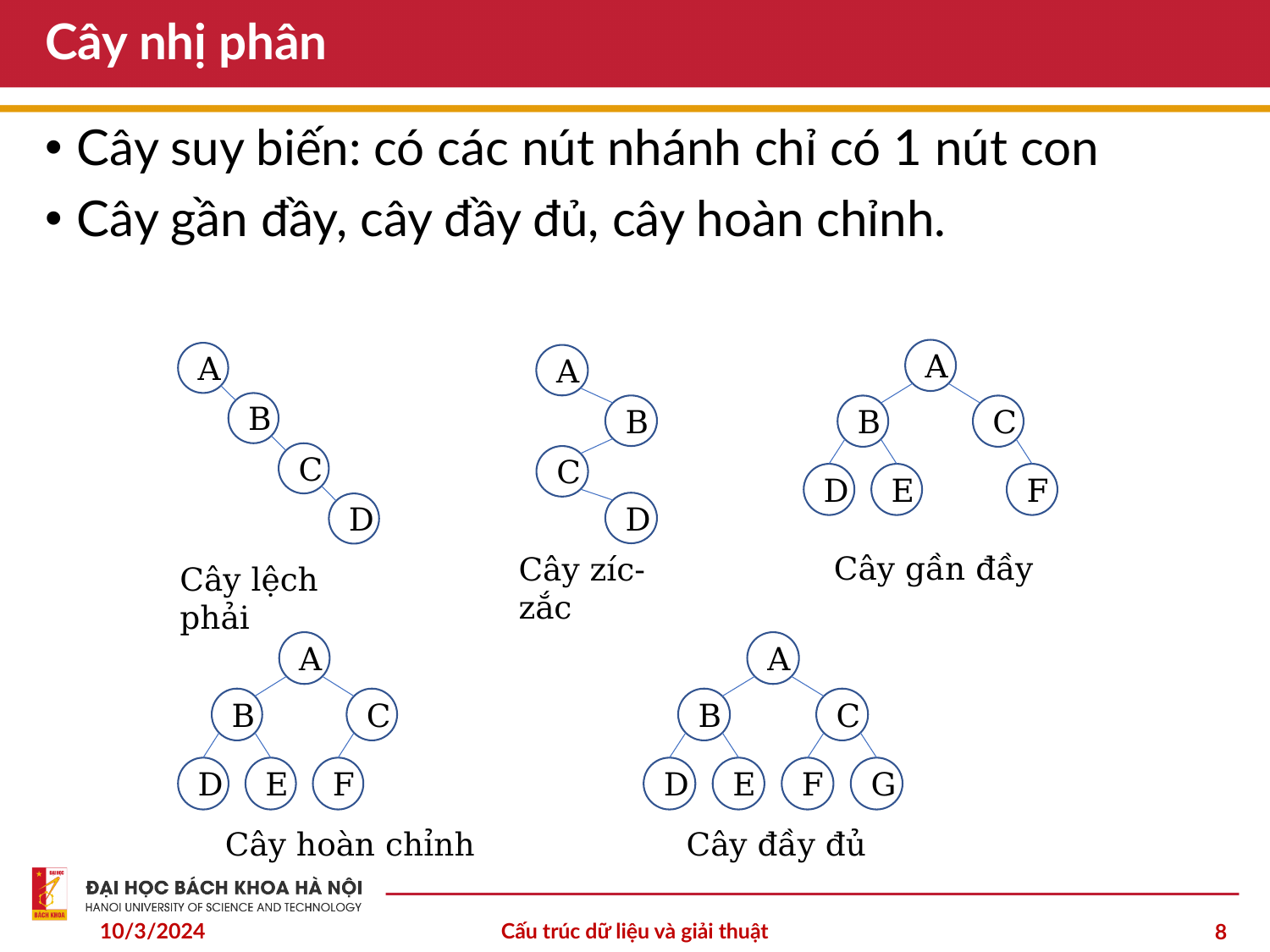

# Cây nhị phân
Cây suy biến: có các nút nhánh chỉ có 1 nút con
Cây gần đầy, cây đầy đủ, cây hoàn chỉnh.

A
B
C
D
E
F
Cây gần đầy
A
B
C
D
Cây lệch phải
A
B
C
D
Cây zíc-zắc
A
B
C
D
E
F
Cây hoàn chỉnh
A
B
C
D
E
F
G
Cây đầy đủ
10/3/2024
Cấu trúc dữ liệu và giải thuật
8